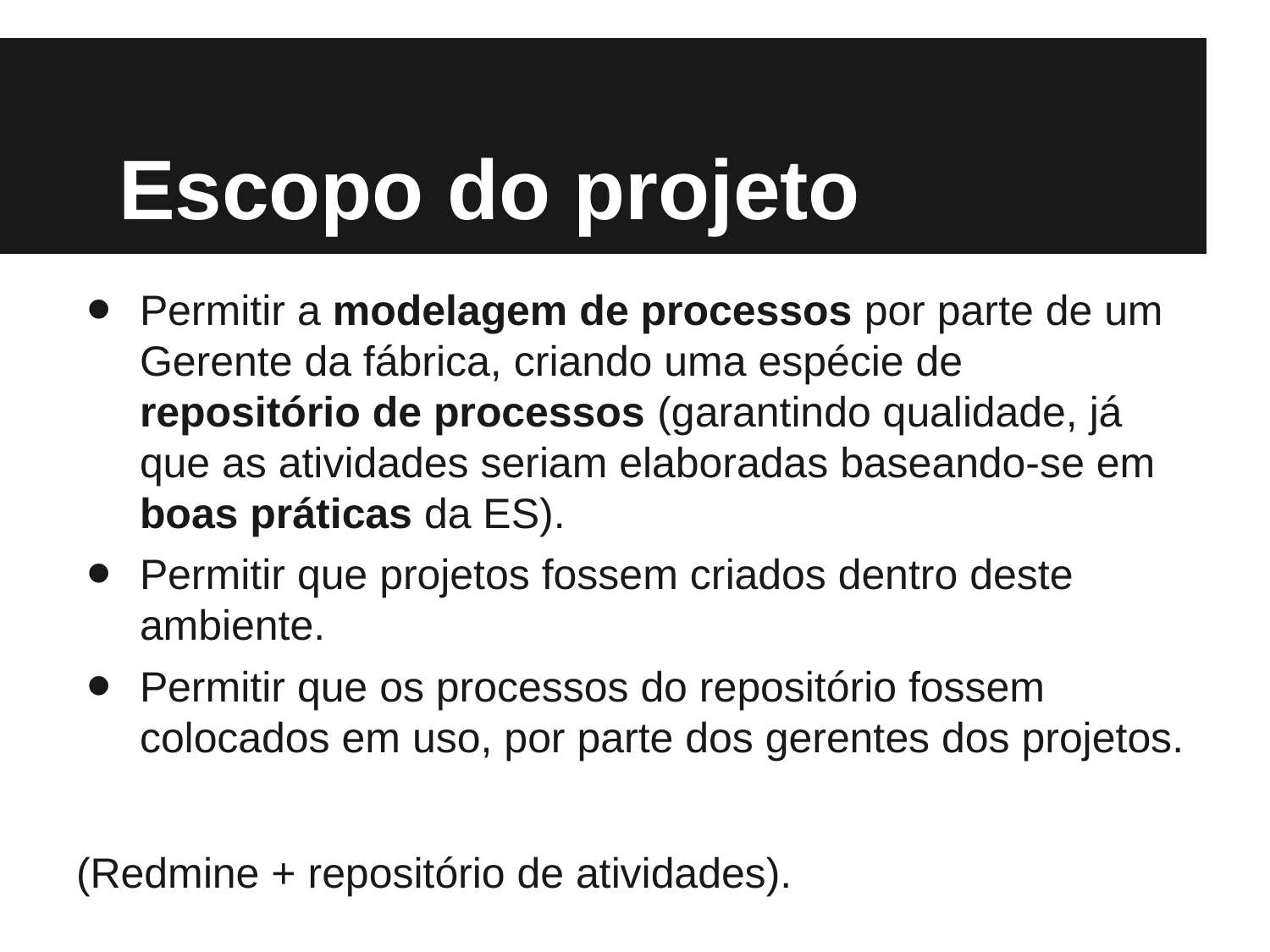

# Escopo do projeto
Permitir a modelagem de processos por parte de um Gerente da fábrica, criando uma espécie de repositório de processos (garantindo qualidade, já que as atividades seriam elaboradas baseando-se em boas práticas da ES).
Permitir que projetos fossem criados dentro deste ambiente.
Permitir que os processos do repositório fossem colocados em uso, por parte dos gerentes dos projetos.

(Redmine + repositório de atividades).